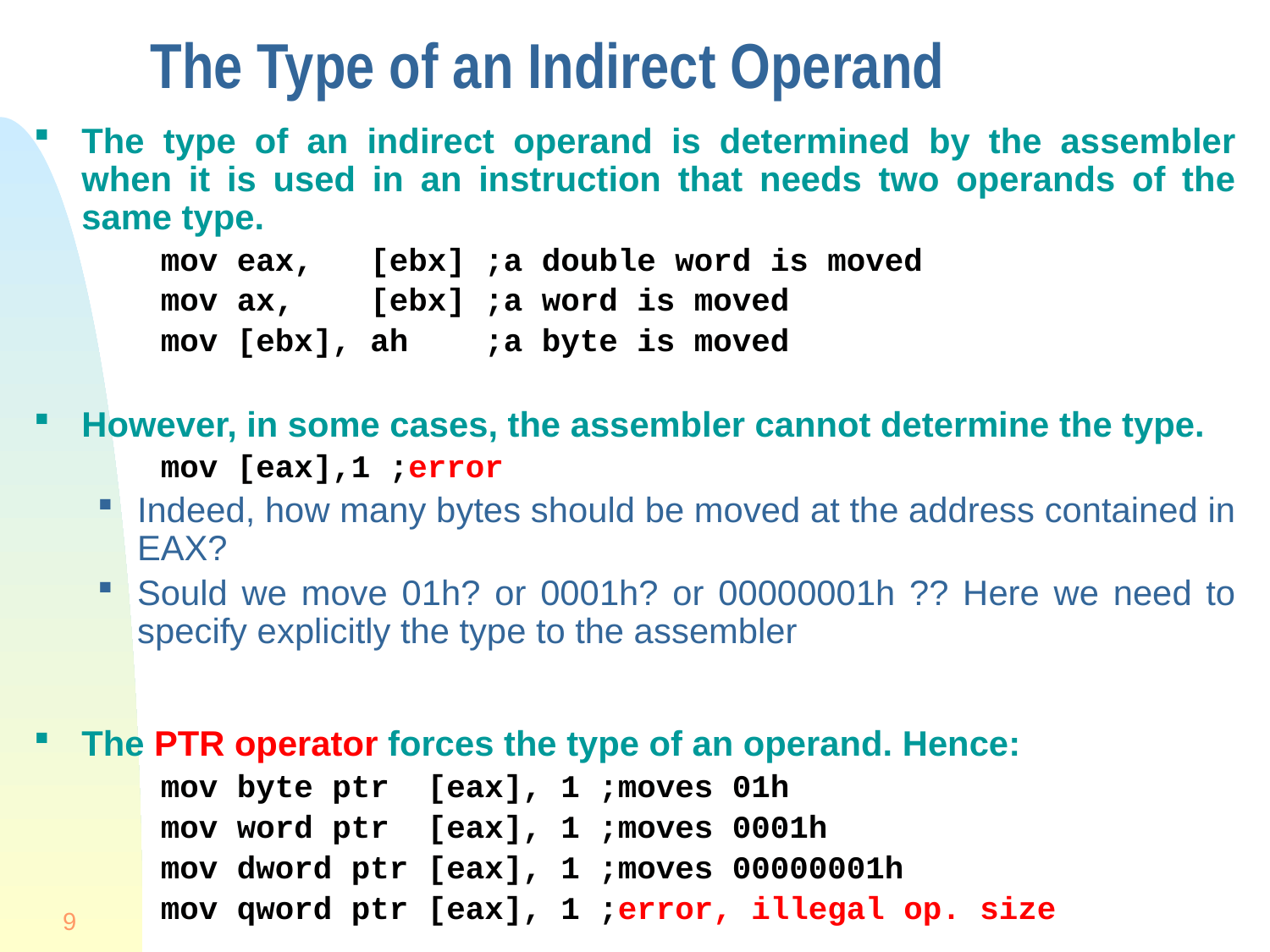

# The Type of an Indirect Operand
The type of an indirect operand is determined by the assembler when it is used in an instruction that needs two operands of the same type.
mov eax,   [ebx] ;a double word is moved
mov ax,    [ebx] ;a word is moved
mov [ebx], ah    ;a byte is moved

However, in some cases, the assembler cannot determine the type.
mov [eax],1 ;error
Indeed, how many bytes should be moved at the address contained in EAX?
Sould we move 01h? or 0001h? or 00000001h ?? Here we need to specify explicitly the type to the assembler

The PTR operator forces the type of an operand. Hence:
mov byte ptr  [eax], 1 ;moves 01h
mov word ptr  [eax], 1 ;moves 0001h
mov dword ptr [eax], 1 ;moves 00000001h
mov qword ptr [eax], 1 ;error, illegal op. size
9